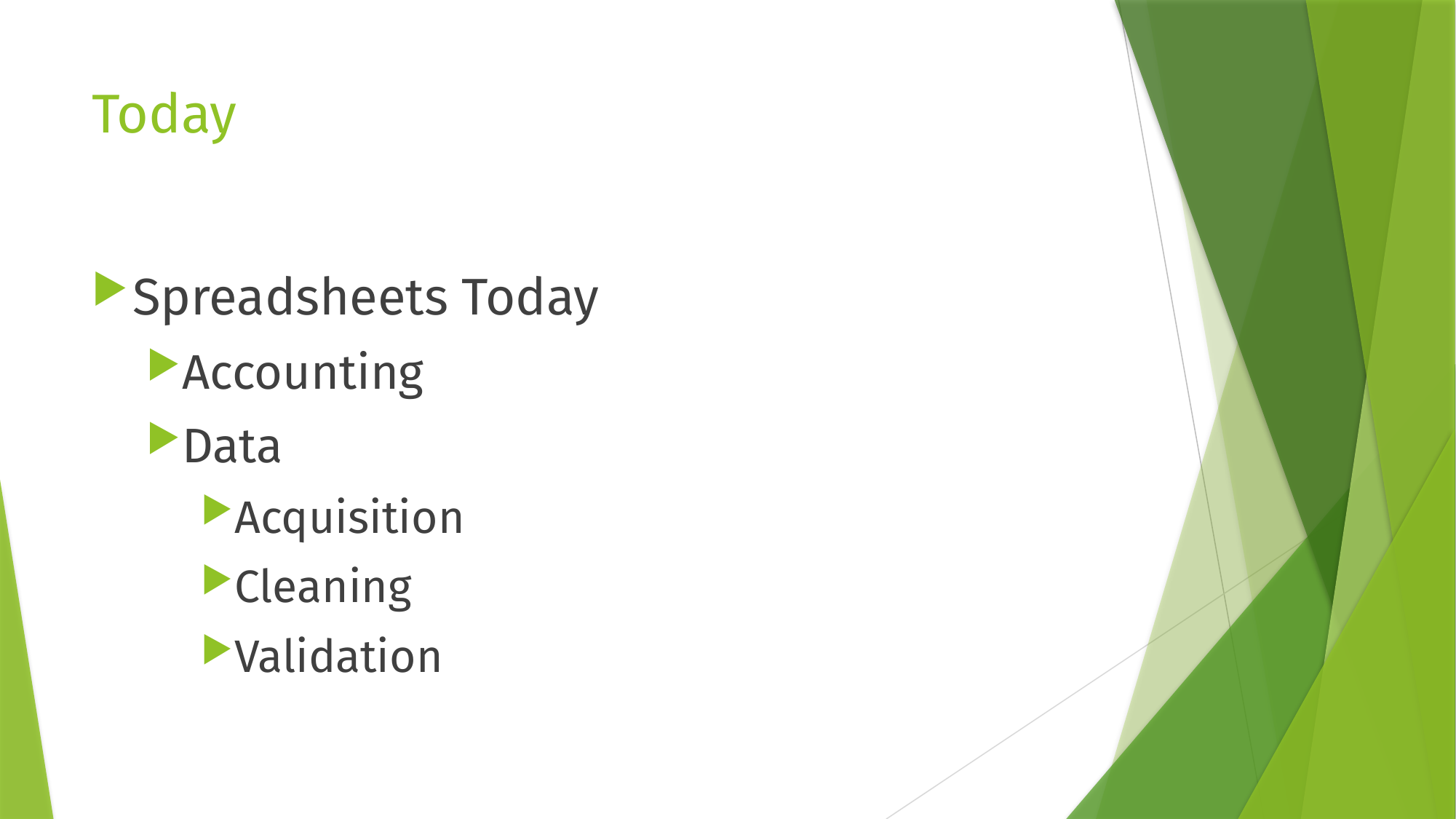

# Today
Spreadsheets Today
Accounting
Data
Acquisition
Cleaning
Validation